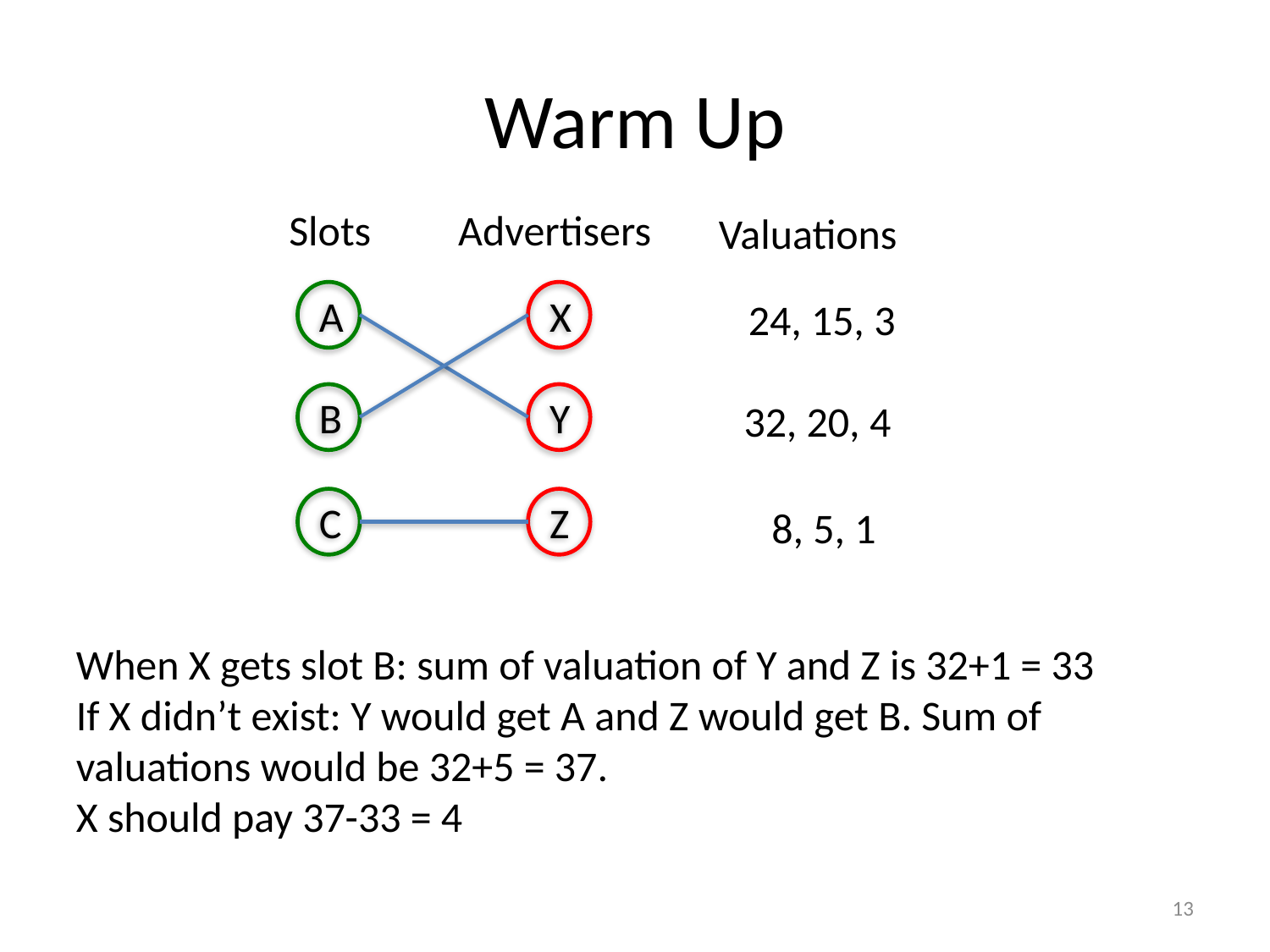

# Warm Up
Slots
A
B
C
Advertisers
X
Y
Z
Valuations
24, 15, 3
32, 20, 4
8, 5, 1
When X gets slot B: sum of valuation of Y and Z is 32+1 = 33
If X didn’t exist: Y would get A and Z would get B. Sum of valuations would be 32+5 = 37.
X should pay 37-33 = 4
13